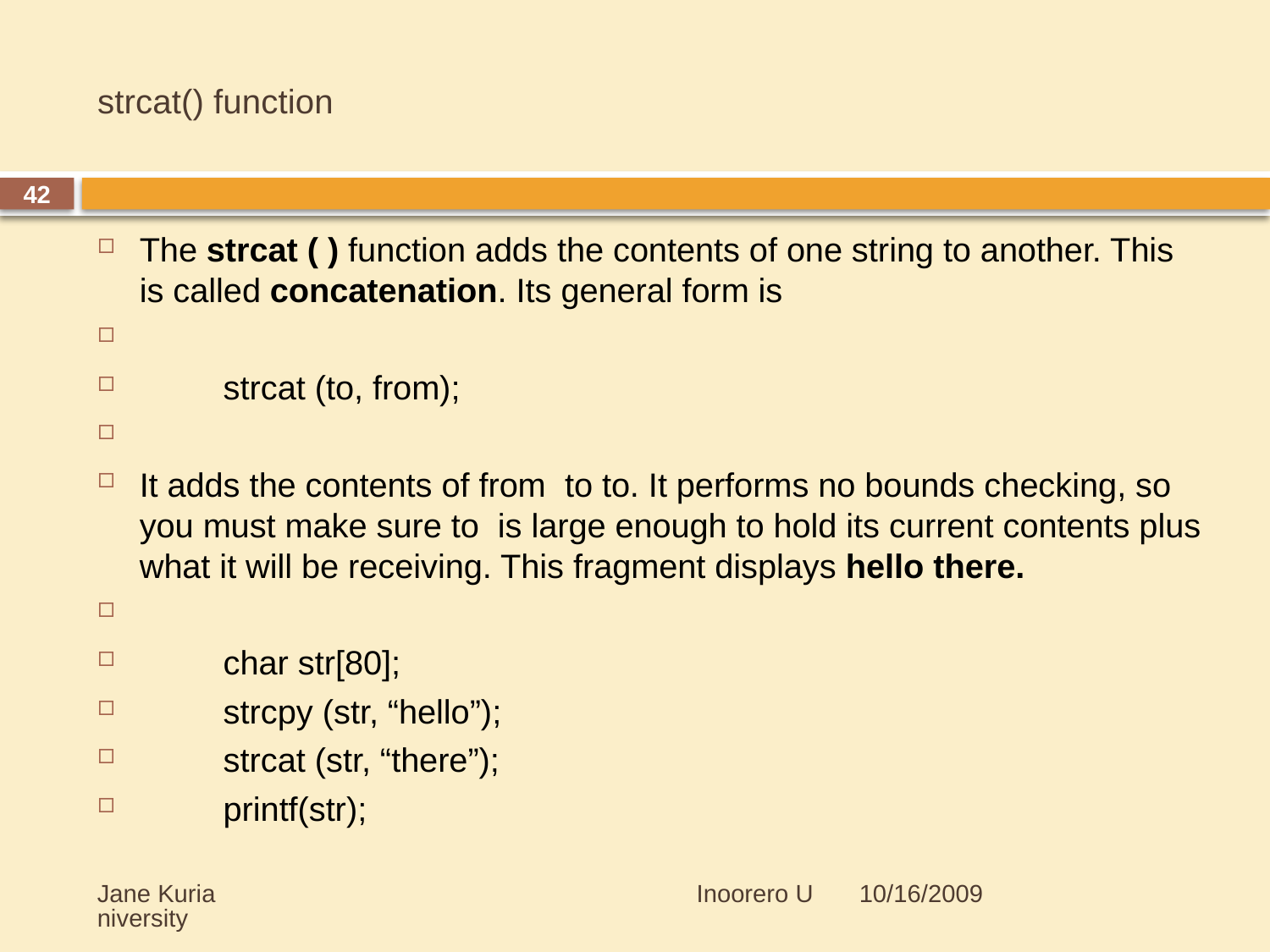

# strcat() function
42
The strcat ( ) function adds the contents of one string to another. This is called concatenation. Its general form is

	strcat (to, from);

It adds the contents of from  to to. It performs no bounds checking, so  you must make sure to  is large enough to hold its current contents plus what it will be receiving. This fragment displays hello there.

	char str[80];
	strcpy (str, “hello”);
	strcat (str, “there”);
	printf(str);

Jane Kuria                                                                     Inoorero University
10/16/2009